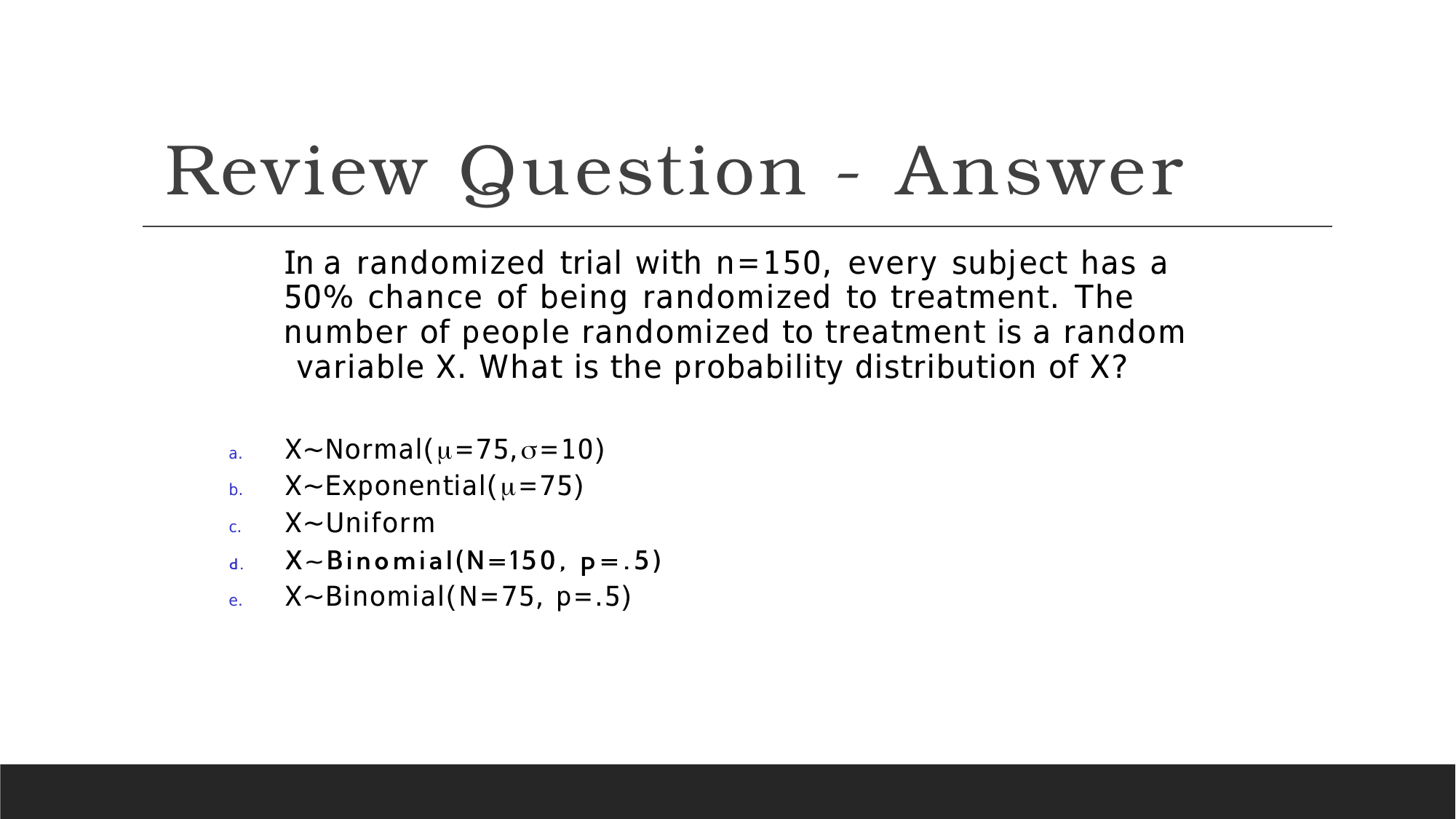

# Review Question - Answer
In a randomized trial with n=150, every subject has a  50% chance of being randomized to treatment. The  number of people randomized to treatment is a random  variable X. What is the probability distribution of X?

a.	X~Normal(μ=75,σ=10)
b.	X~Exponential(μ=75)
c.	X~Uniform
d.	X~Binomial(N=150, p=.5)
e.	X~Binomial(N=75, p=.5)